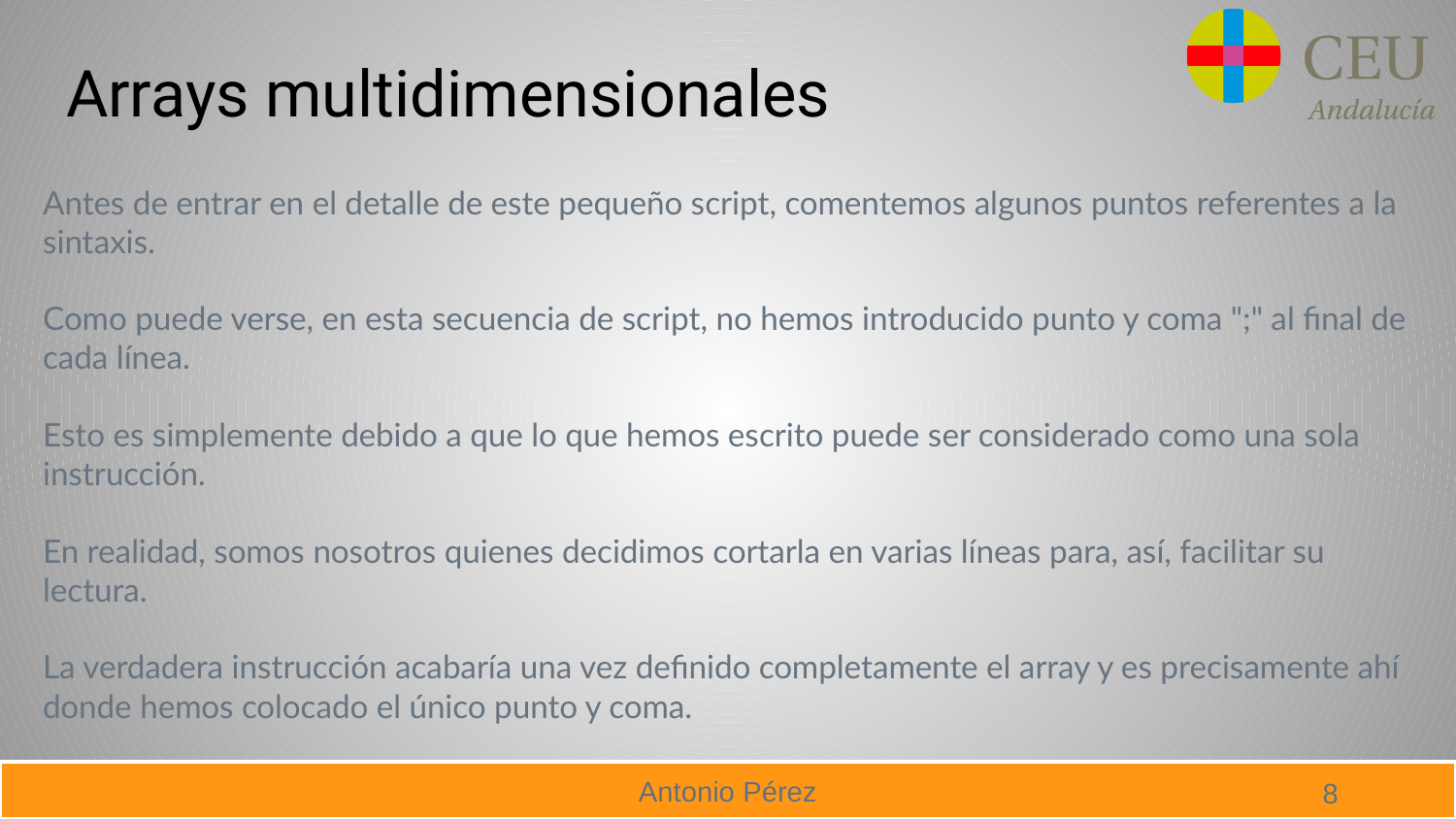

# Arrays multidimensionales
Antes de entrar en el detalle de este pequeño script, comentemos algunos puntos referentes a la sintaxis.

Como puede verse, en esta secuencia de script, no hemos introducido punto y coma ";" al final de cada línea.

Esto es simplemente debido a que lo que hemos escrito puede ser considerado como una sola instrucción.

En realidad, somos nosotros quienes decidimos cortarla en varias líneas para, así, facilitar su lectura.

La verdadera instrucción acabaría una vez definido completamente el array y es precisamente ahí donde hemos colocado el único punto y coma.
8